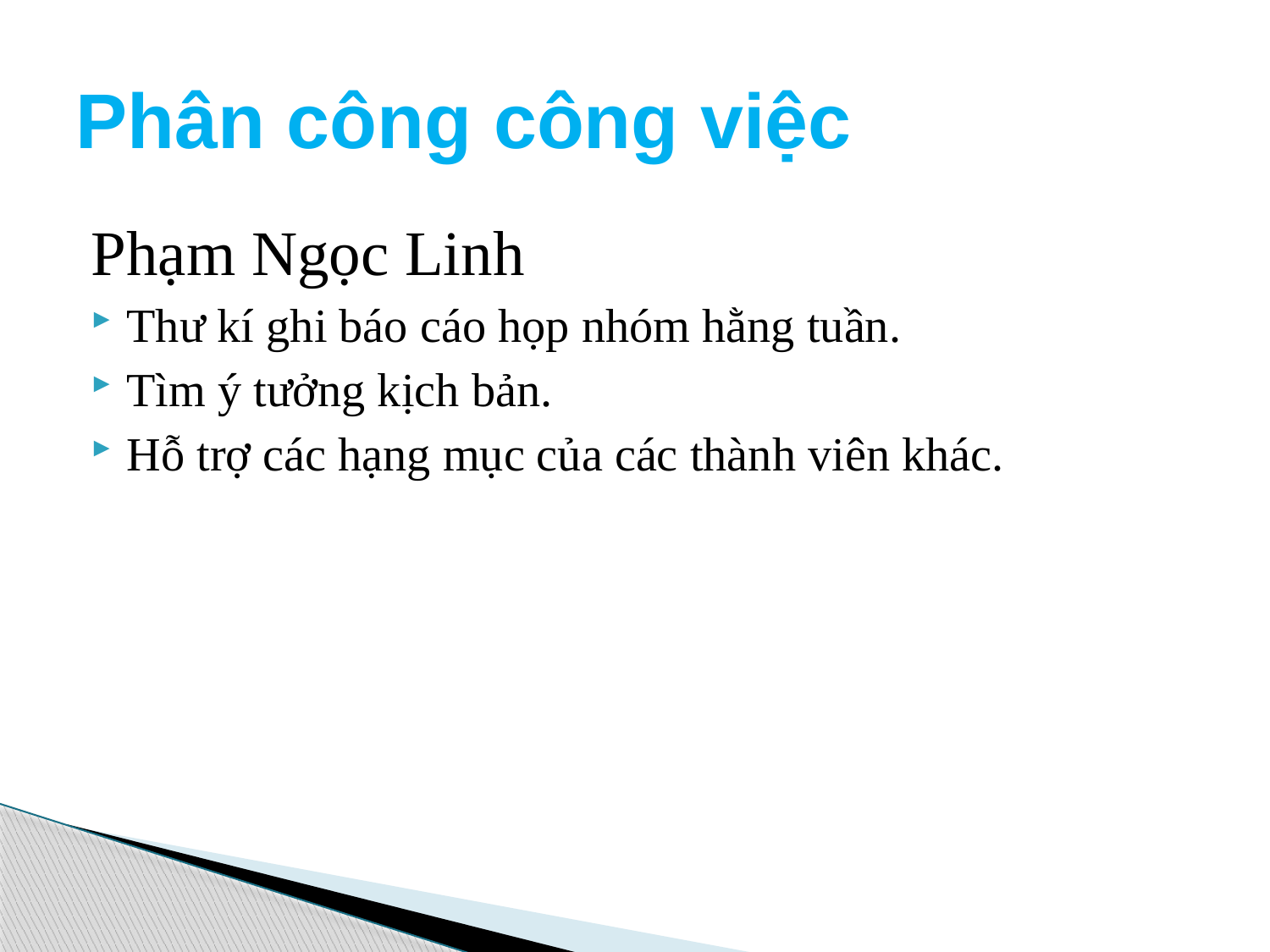

# Phân công công việc
Phạm Ngọc Linh
Thư kí ghi báo cáo họp nhóm hằng tuần.
Tìm ý tưởng kịch bản.
Hỗ trợ các hạng mục của các thành viên khác.